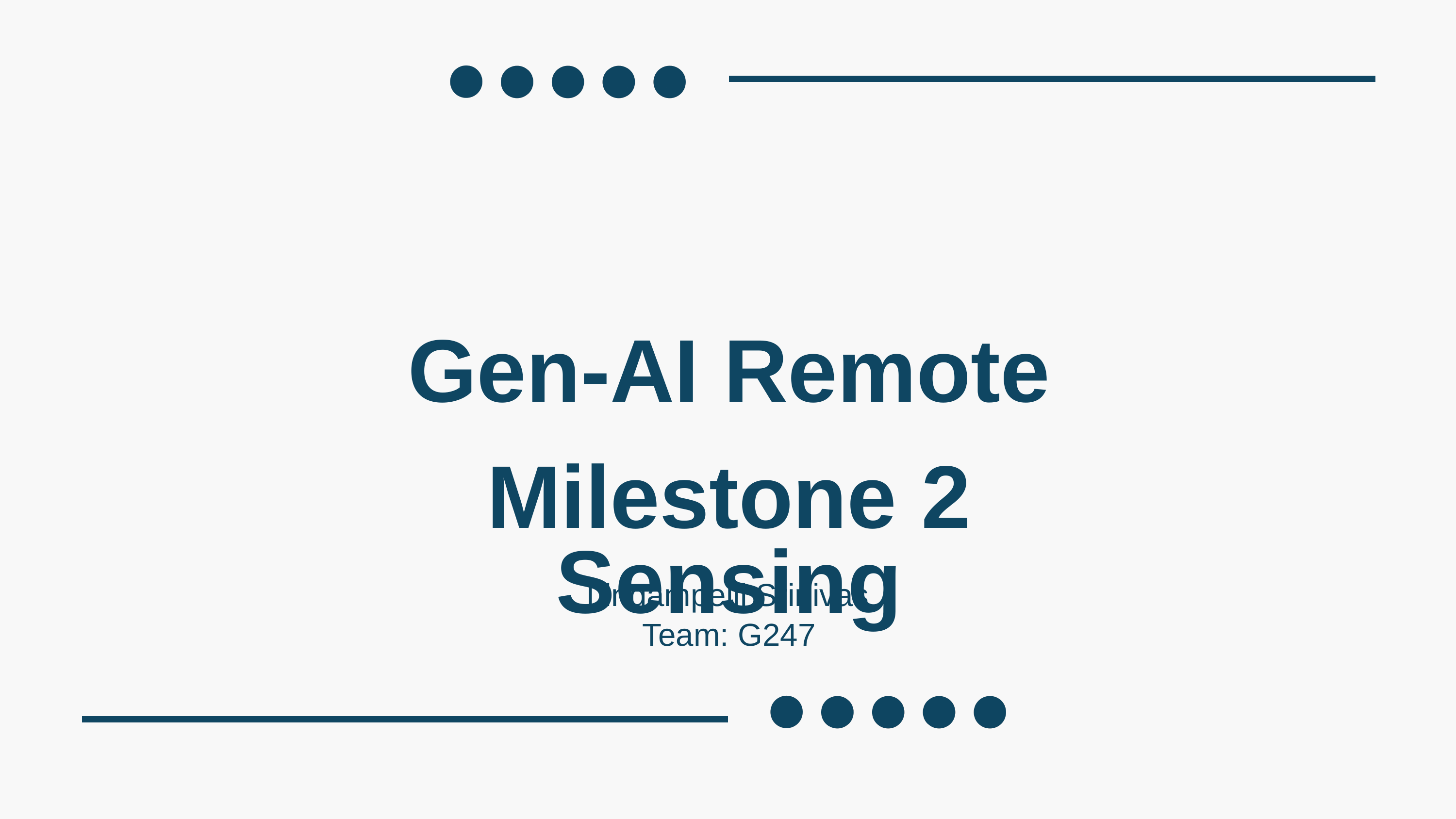

Gen-AI Remote Sensing
Milestone 2
Lingampelli Srinivas
Team: G247